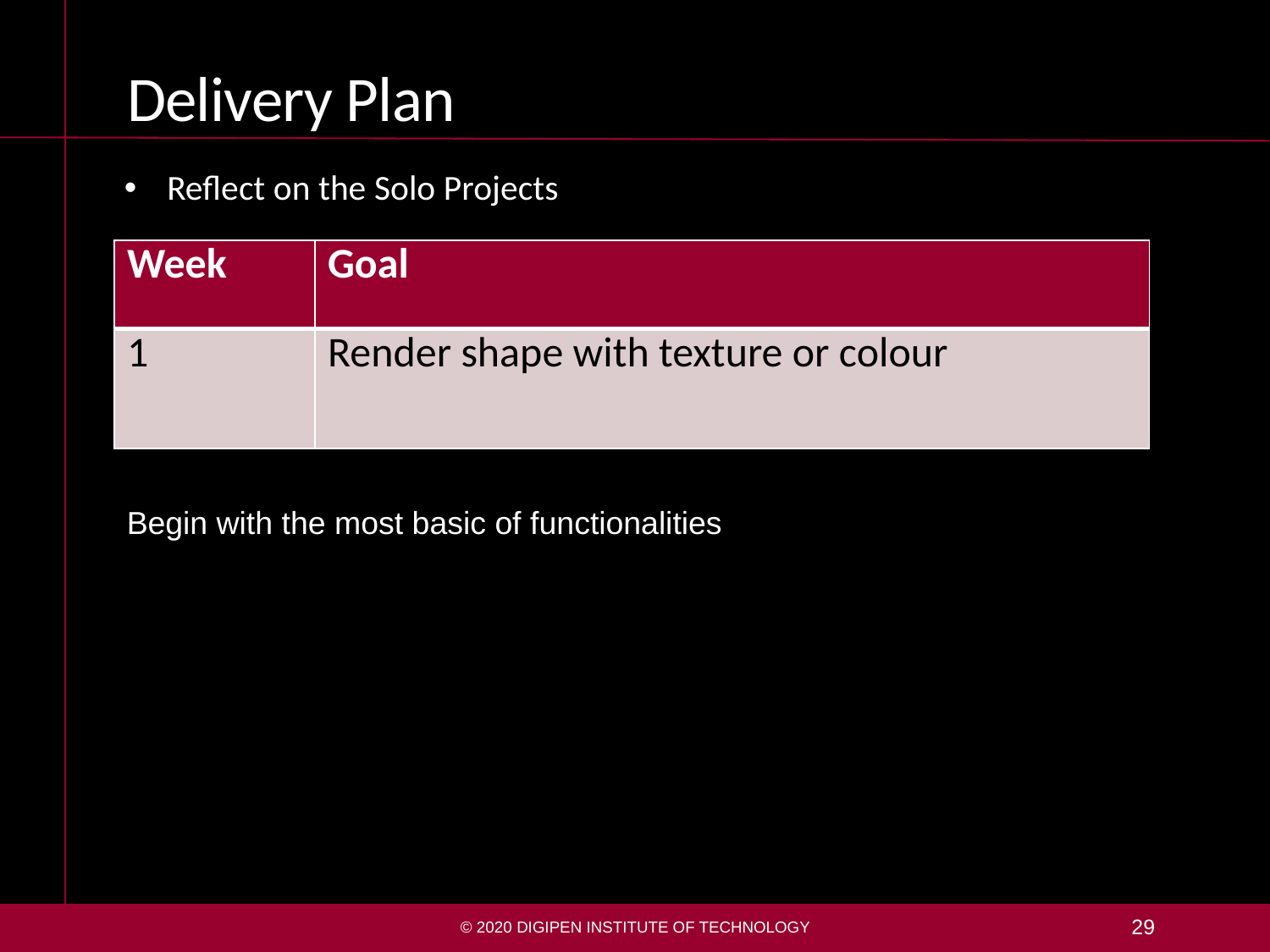

# Delivery Plan
Reflect on the Solo Projects
| Week | Goal |
| --- | --- |
| 1 | Render shape with texture or colour |
Begin with the most basic of functionalities
© 2020 DigiPen Institute of Technology
29